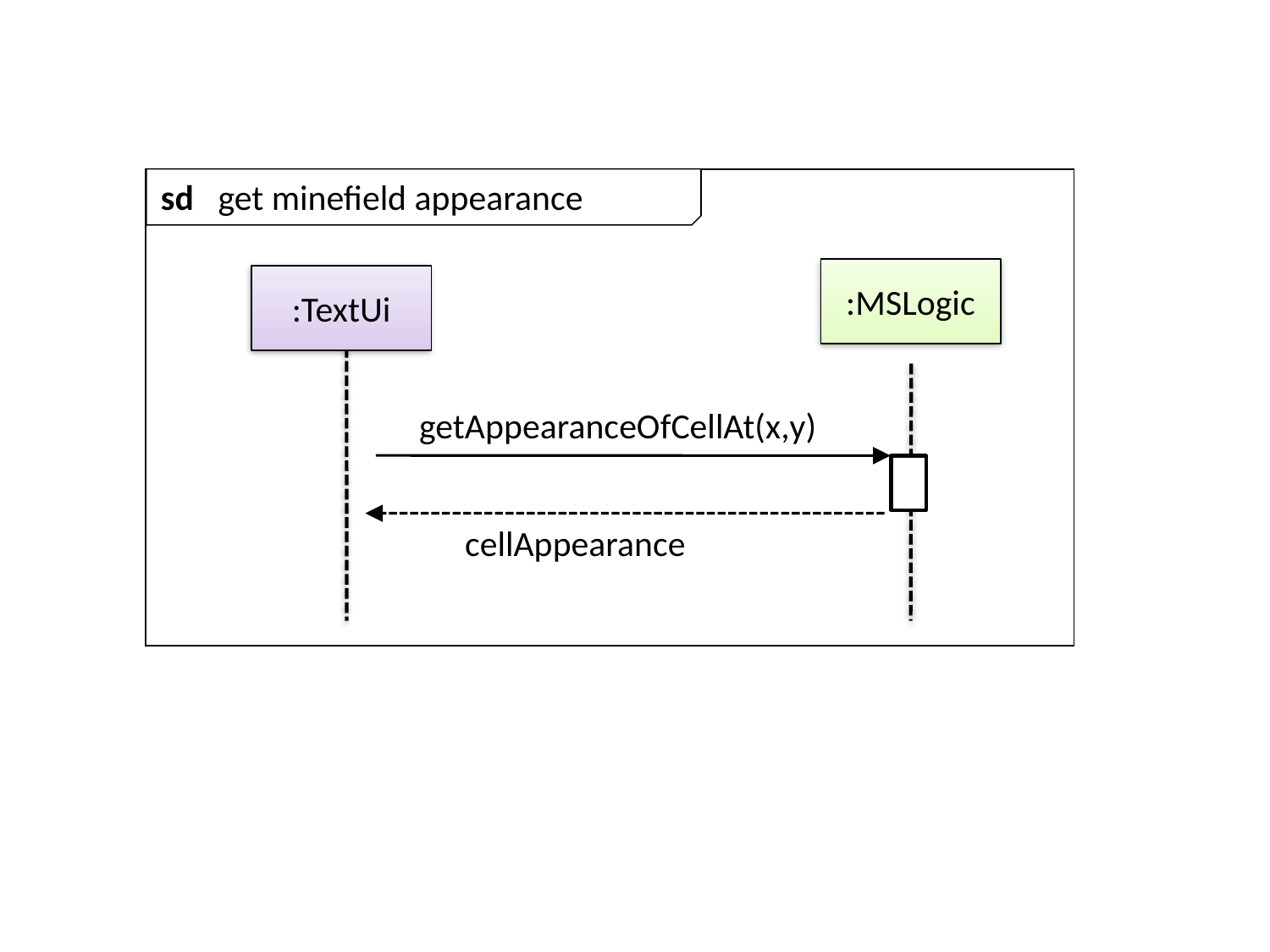

sd   get minefield appearance
:MSLogic
:TextUi

getAppearanceOfCellAt(x,y)

cellAppearance